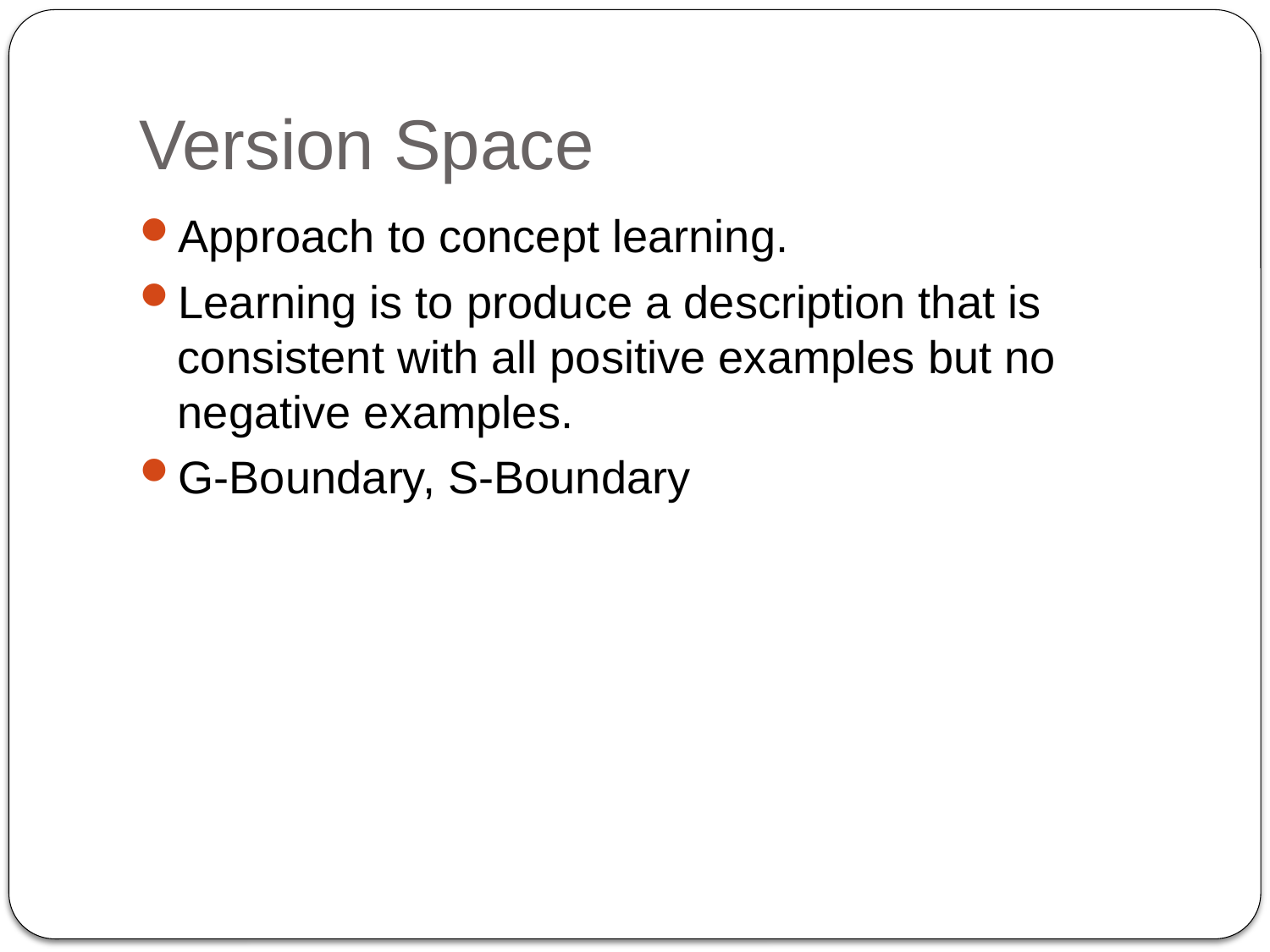

# Version Space
Approach to concept learning.
Learning is to produce a description that is consistent with all positive examples but no negative examples.
G-Boundary, S-Boundary